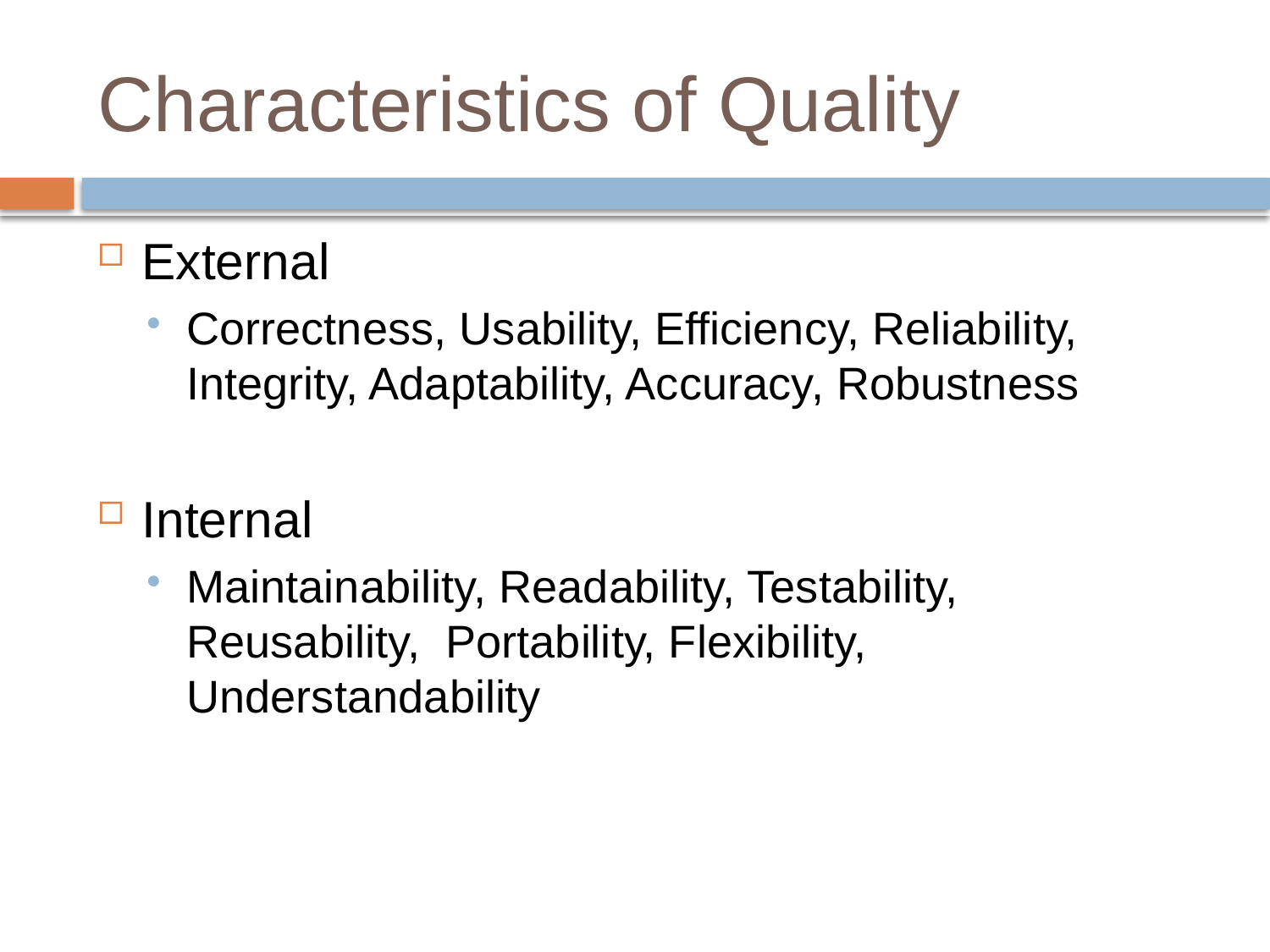

# Characteristics of Quality
External
Correctness, Usability, Efficiency, Reliability, Integrity, Adaptability, Accuracy, Robustness

Internal
Maintainability, Readability, Testability, Reusability,  Portability, Flexibility, Understandability